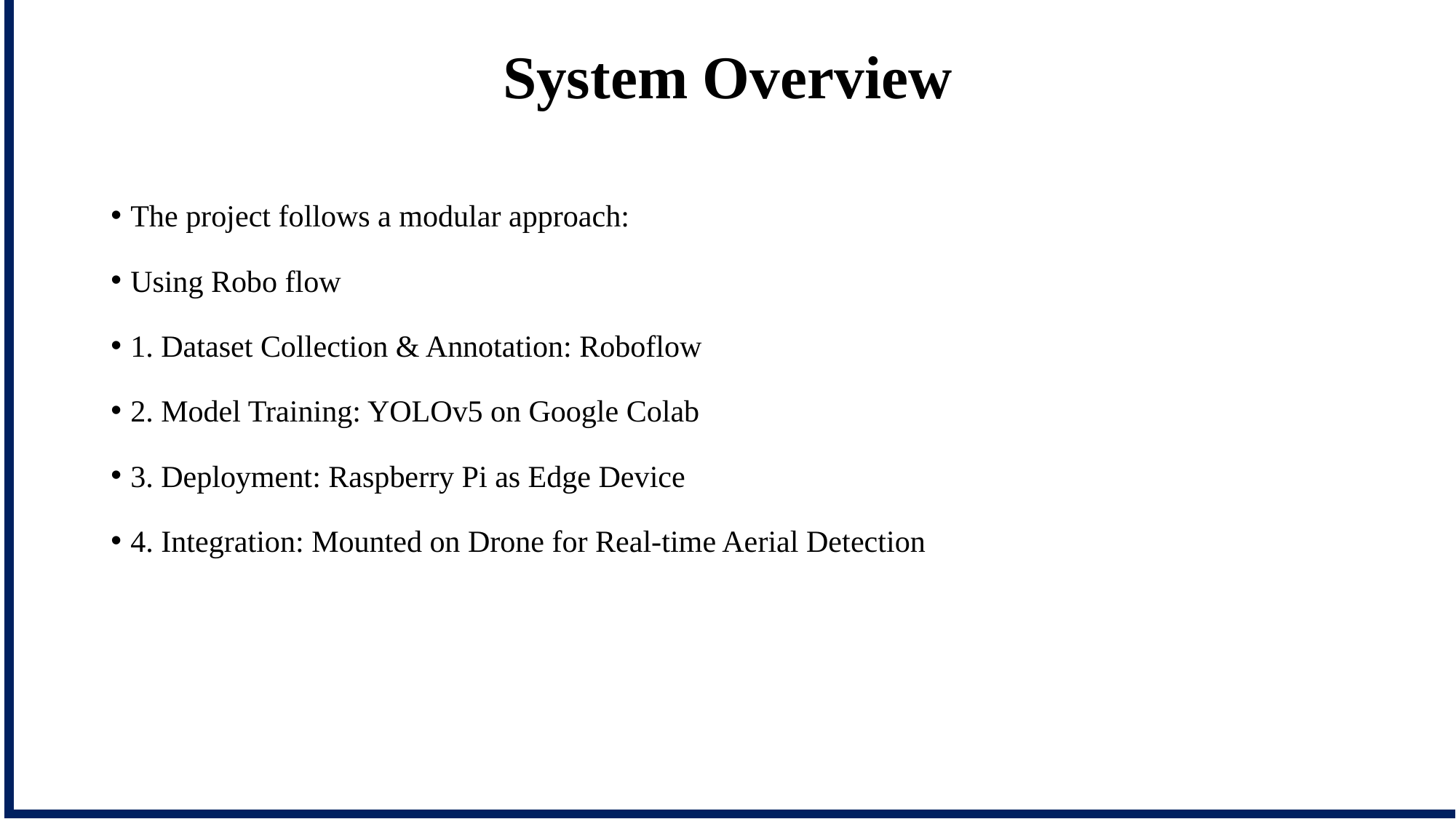

# System Overview

The project follows a modular approach:
Using Robo flow
1. Dataset Collection & Annotation: Roboflow
2. Model Training: YOLOv5 on Google Colab
3. Deployment: Raspberry Pi as Edge Device
4. Integration: Mounted on Drone for Real-time Aerial Detection